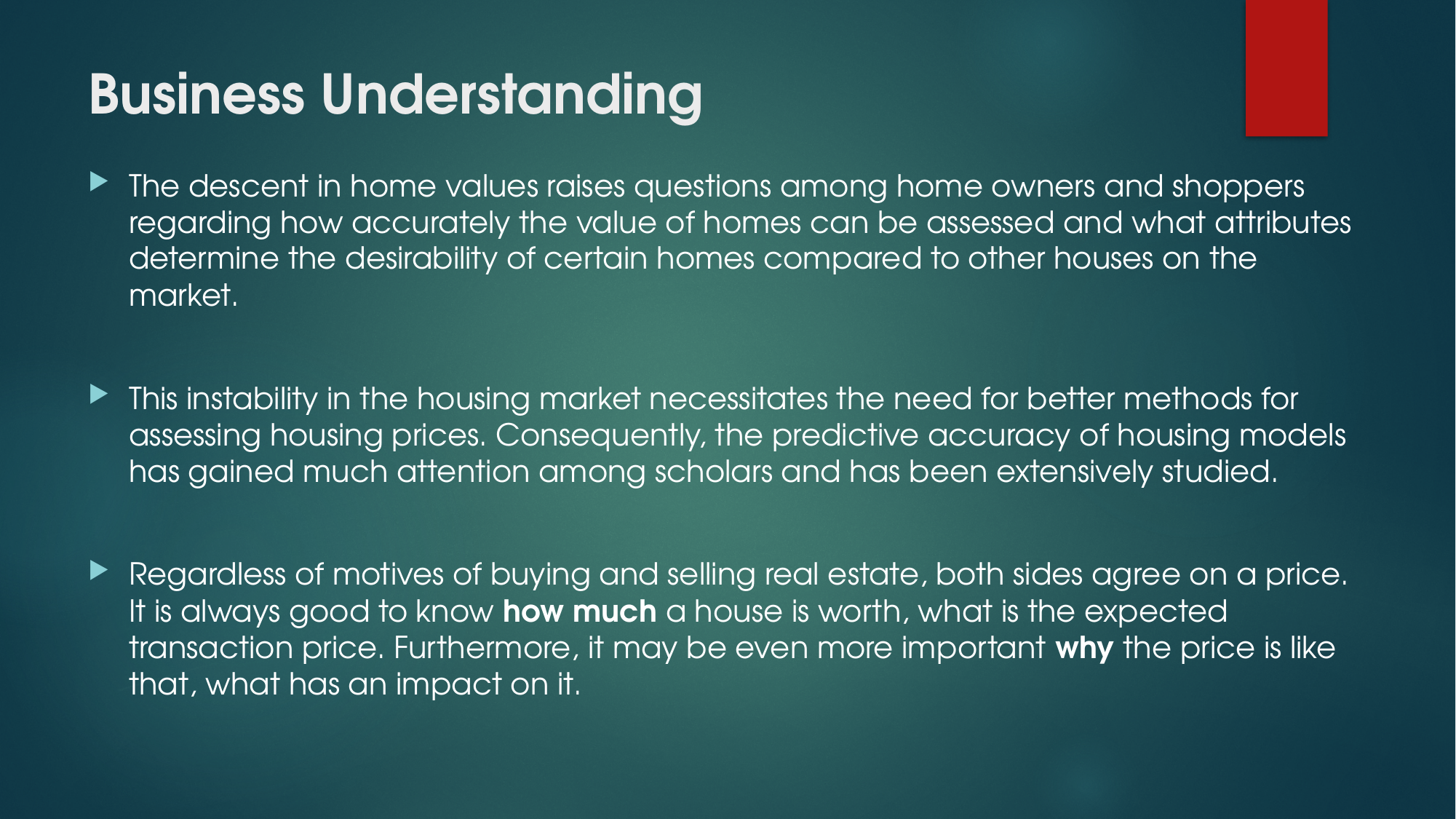

# Business Understanding
The descent in home values raises questions among home owners and shoppers regarding how accurately the value of homes can be assessed and what attributes determine the desirability of certain homes compared to other houses on the market.

This instability in the housing market necessitates the need for better methods for assessing housing prices. Consequently, the predictive accuracy of housing models has gained much attention among scholars and has been extensively studied.

Regardless of motives of buying and selling real estate, both sides agree on a price. It is always good to know how much a house is worth, what is the expected transaction price. Furthermore, it may be even more important why the price is like that, what has an impact on it.